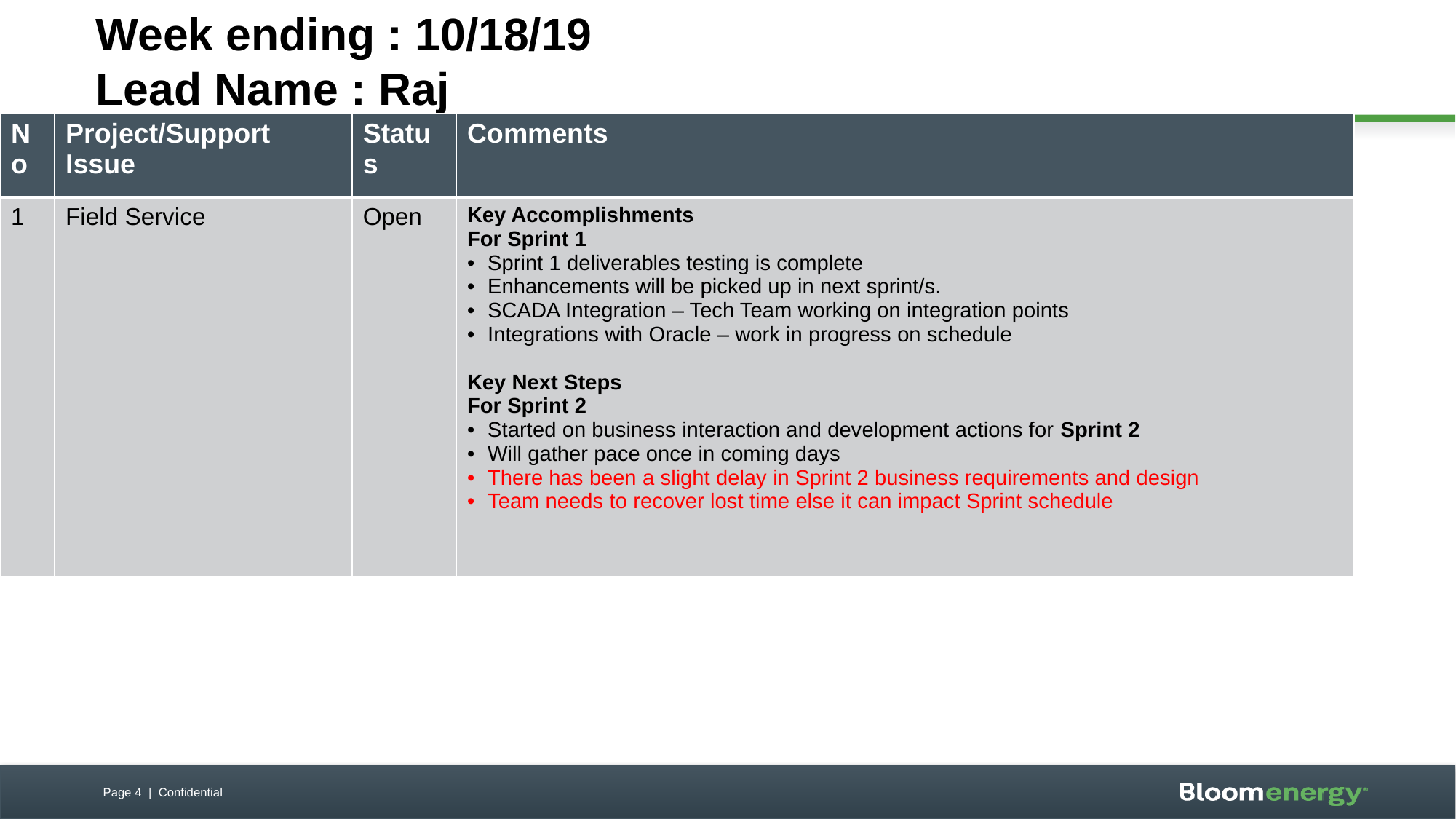

# Week ending : 10/18/19 Lead Name : Raj
| No | Project/Support Issue | Status | Comments |
| --- | --- | --- | --- |
| 1 | Field Service | Open | Key Accomplishments For Sprint 1 Sprint 1 deliverables testing is complete Enhancements will be picked up in next sprint/s. SCADA Integration – Tech Team working on integration points Integrations with Oracle – work in progress on schedule Key Next Steps For Sprint 2 Started on business interaction and development actions for Sprint 2 Will gather pace once in coming days There has been a slight delay in Sprint 2 business requirements and design Team needs to recover lost time else it can impact Sprint schedule |
Page 4  |  Confidential